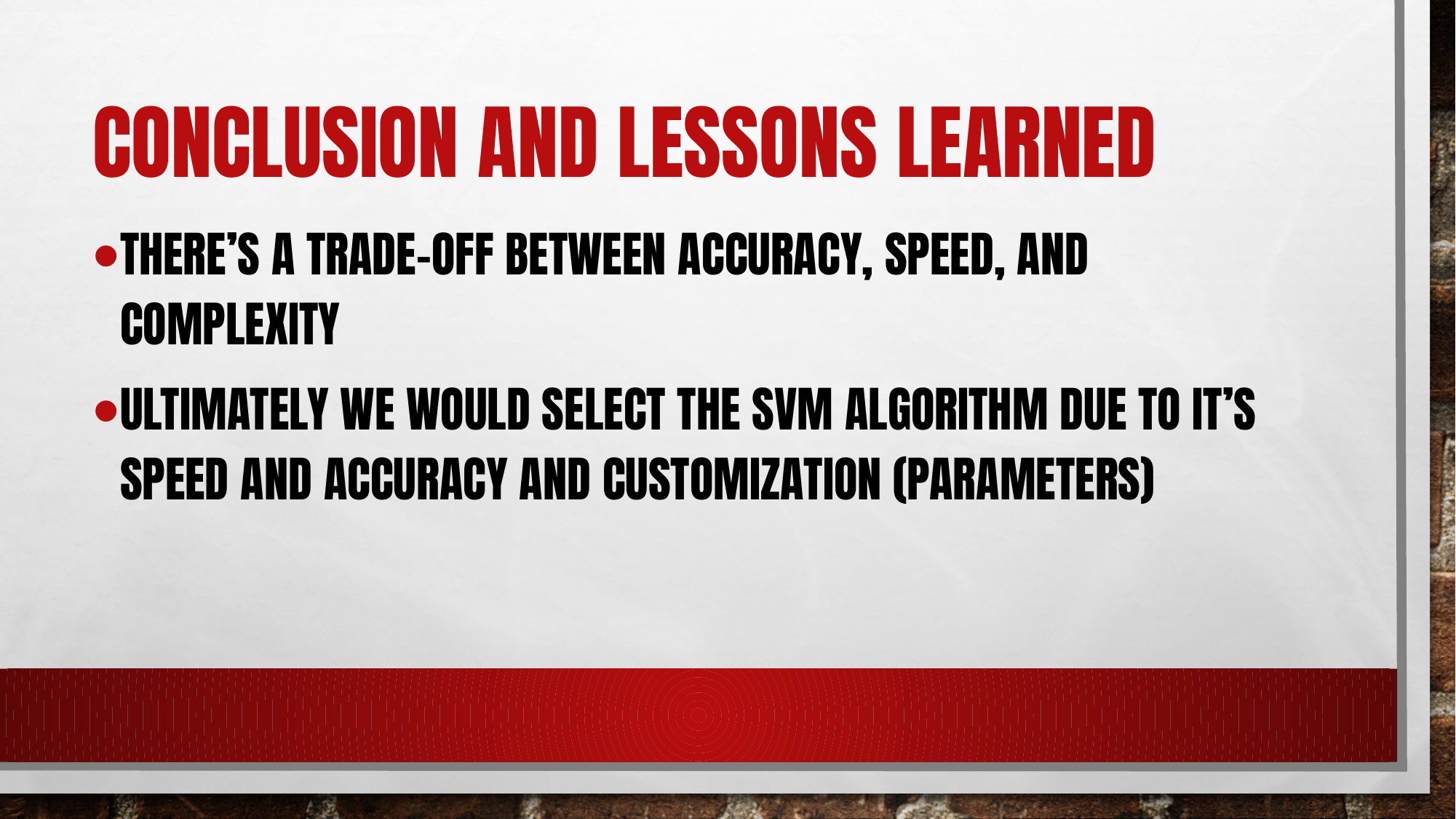

# Conclusion and Lessons Learned
there’s a trade-off between accuracy, speed, and complexity
Ultimately we would select the SVM algorithm due to it’s speed and accuracy and customization (parameters)